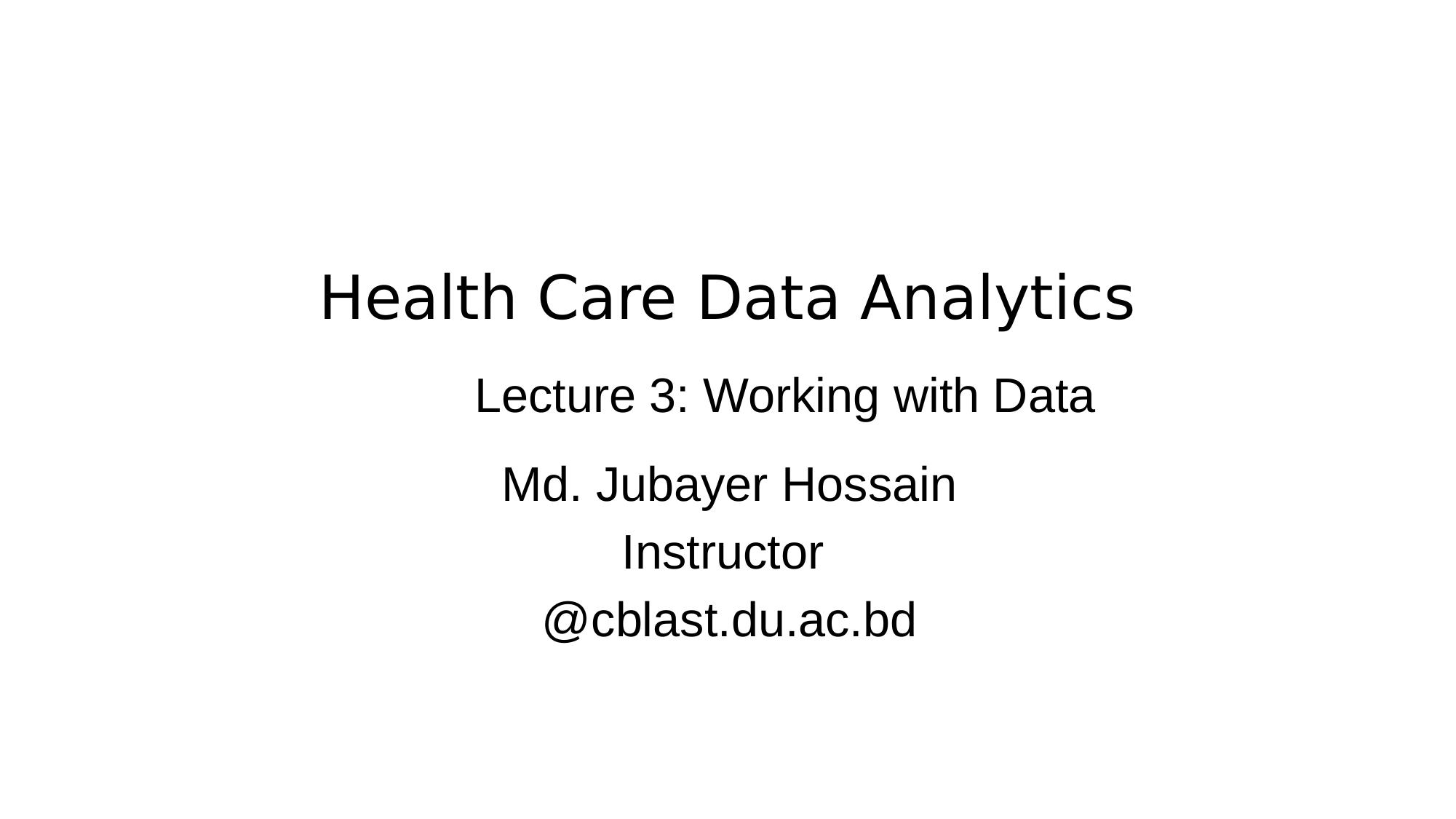

# Health Care Data Analytics
Lecture 3: Working with Data
Md. Jubayer Hossain
Instructor
@cblast.du.ac.bd